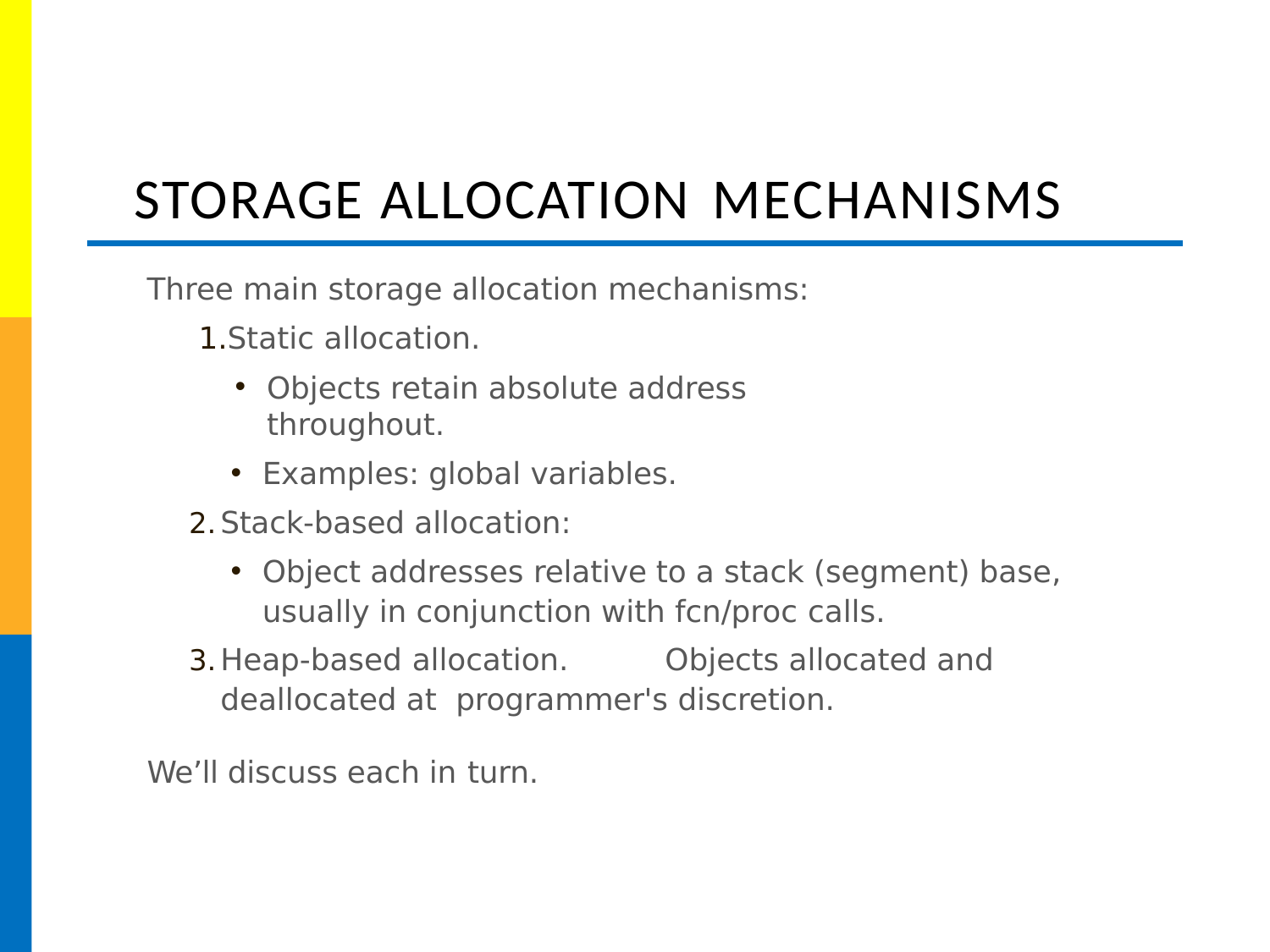

# STORAGE ALLOCATION MECHANISMS
Three main storage allocation mechanisms:  1.Static allocation.
Objects retain absolute address throughout.
Examples: global variables.
Stack-based allocation:
Object addresses relative to a stack (segment) base,  usually in conjunction with fcn/proc calls.
Heap-based allocation.	Objects allocated and deallocated at  programmer's discretion.

We’ll discuss each in turn.